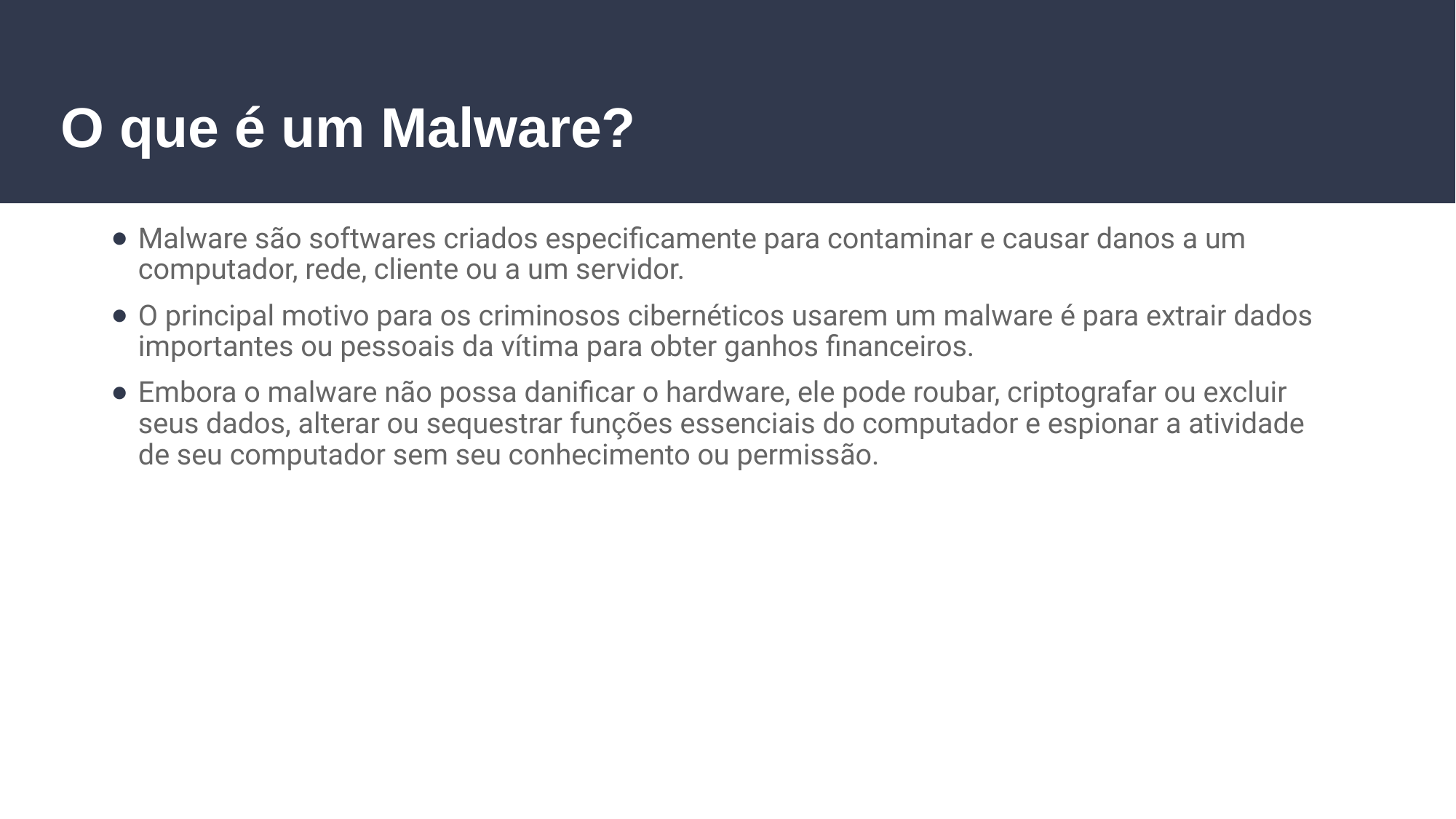

# O que é um Malware?
Malware são softwares criados especificamente para contaminar e causar danos a um computador, rede, cliente ou a um servidor.
O principal motivo para os criminosos cibernéticos usarem um malware é para extrair dados importantes ou pessoais da vítima para obter ganhos financeiros.
Embora o malware não possa danificar o hardware, ele pode roubar, criptografar ou excluir seus dados, alterar ou sequestrar funções essenciais do computador e espionar a atividade de seu computador sem seu conhecimento ou permissão.